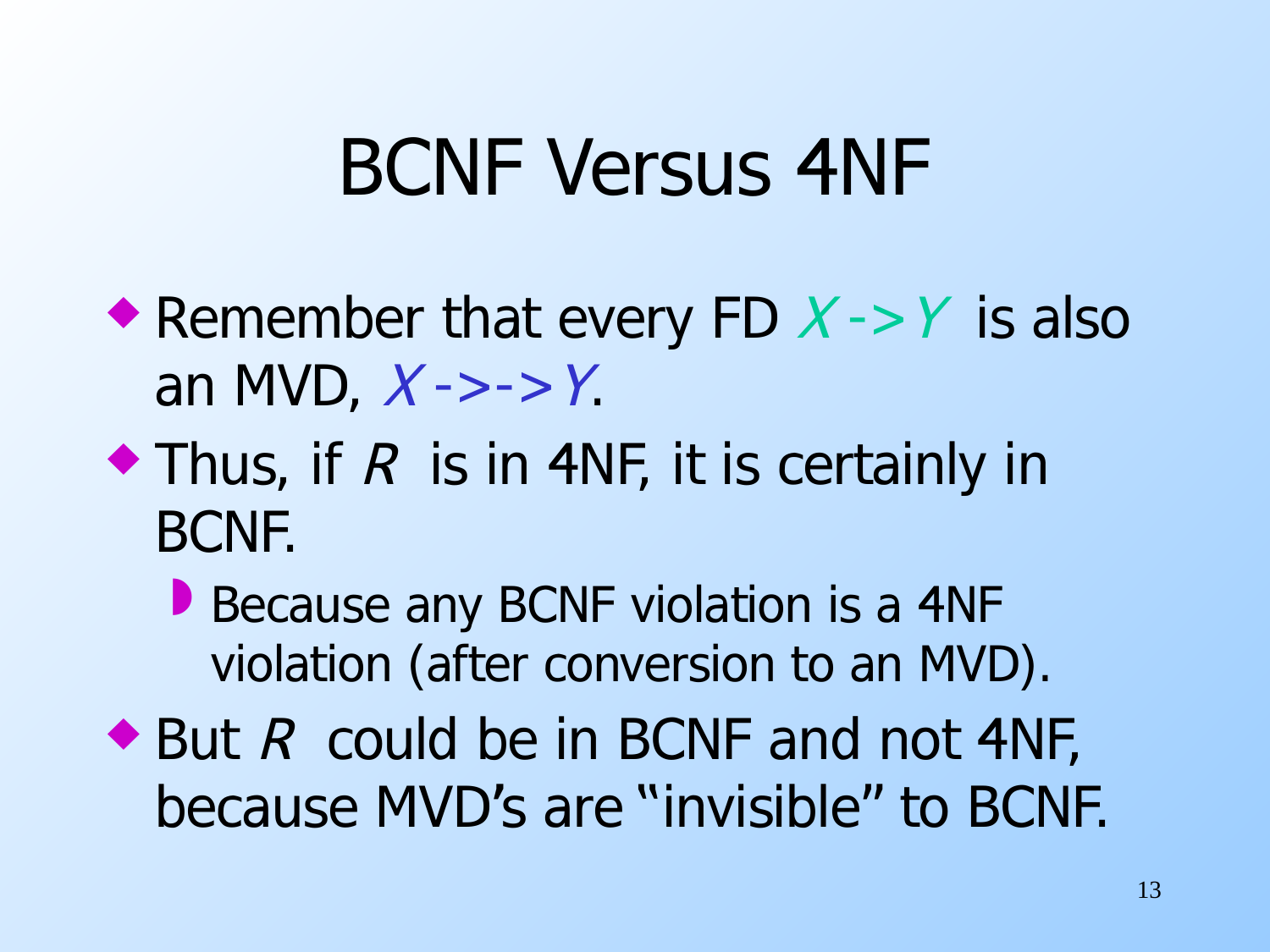

# BCNF Versus 4NF
Remember that every FD X ->Y  is also an MVD, X ->->Y.
Thus, if R  is in 4NF, it is certainly in BCNF.
Because any BCNF violation is a 4NF violation (after conversion to an MVD).
But R  could be in BCNF and not 4NF, because MVD’s are “invisible” to BCNF.
13